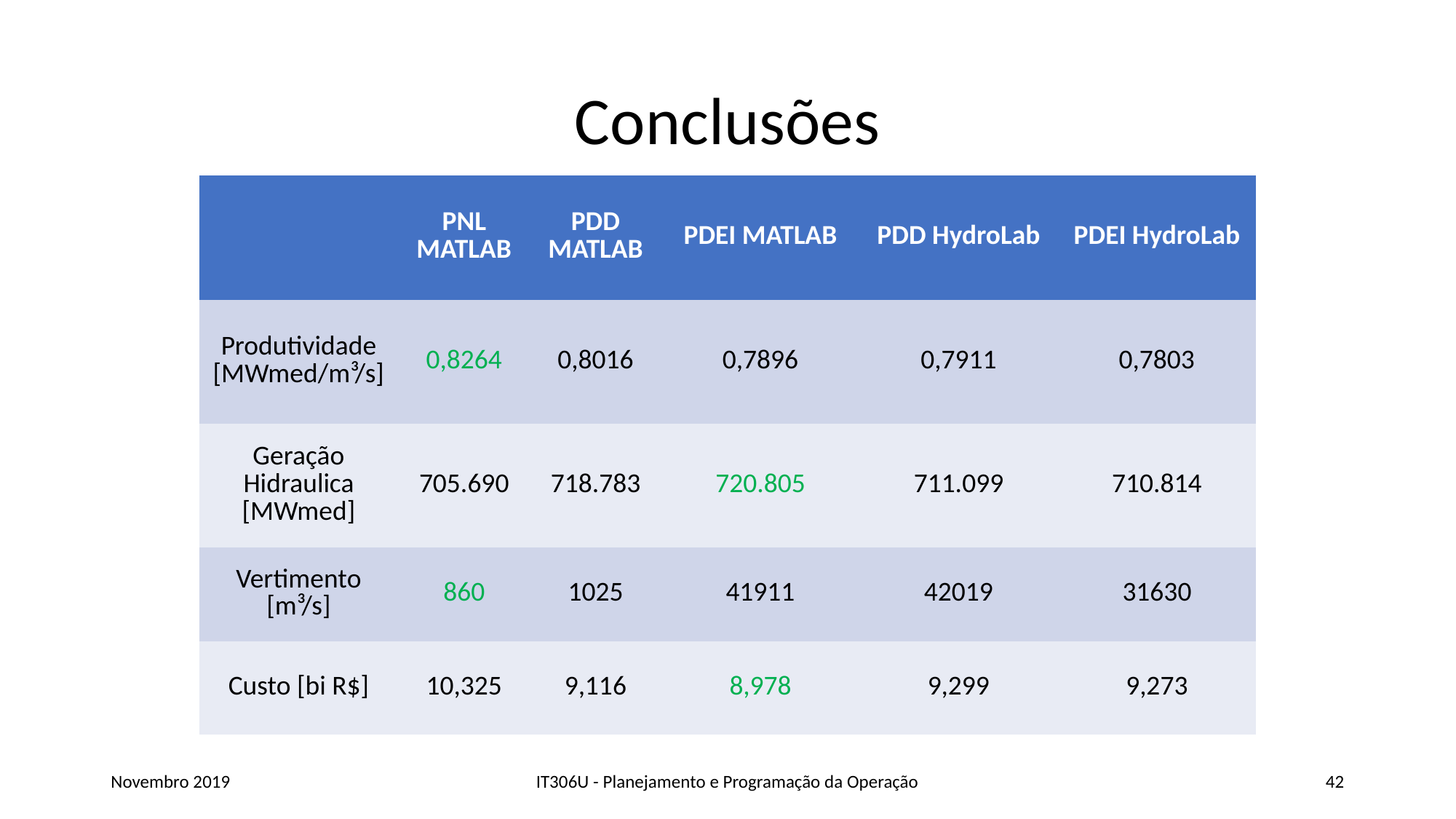

# Conclusões
|  | PNL MATLAB | PDD MATLAB | PDEI MATLAB | PDD HydroLab | PDEI HydroLab |
| --- | --- | --- | --- | --- | --- |
| Produtividade [MWmed/m³/s] | 0,8264 | 0,8016 | 0,7896 | 0,7911 | 0,7803 |
| Geração Hidraulica [MWmed] | 705.690 | 718.783 | 720.805 | 711.099 | 710.814 |
| Vertimento [m³/s] | 860 | 1025 | 41911 | 42019 | 31630 |
| Custo [bi R$] | 10,325 | 9,116 | 8,978 | 9,299 | 9,273 |
Novembro 2019
IT306U - Planejamento e Programação da Operação
42